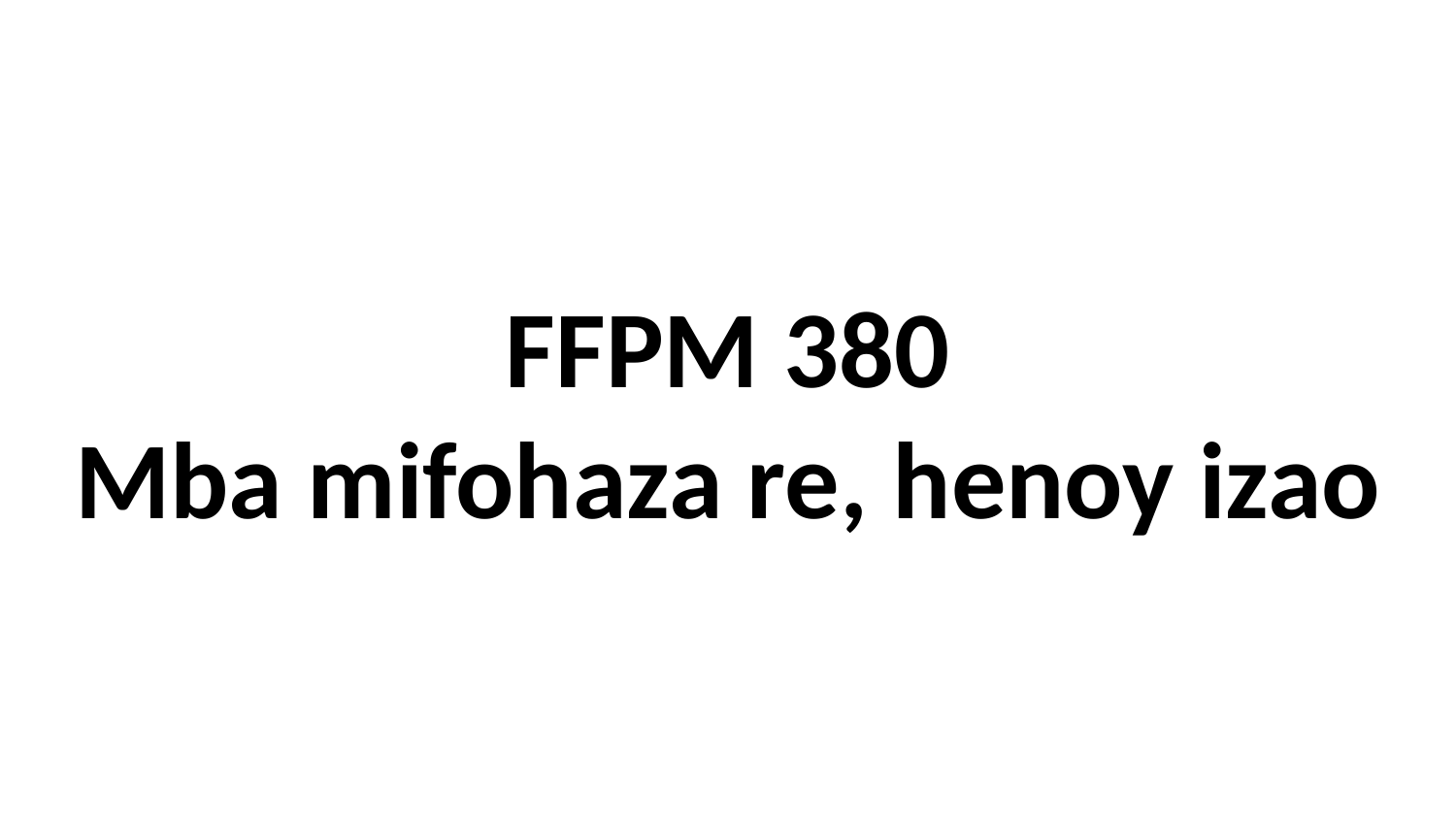

# FFPM 380 Mba mifohaza re, henoy izao